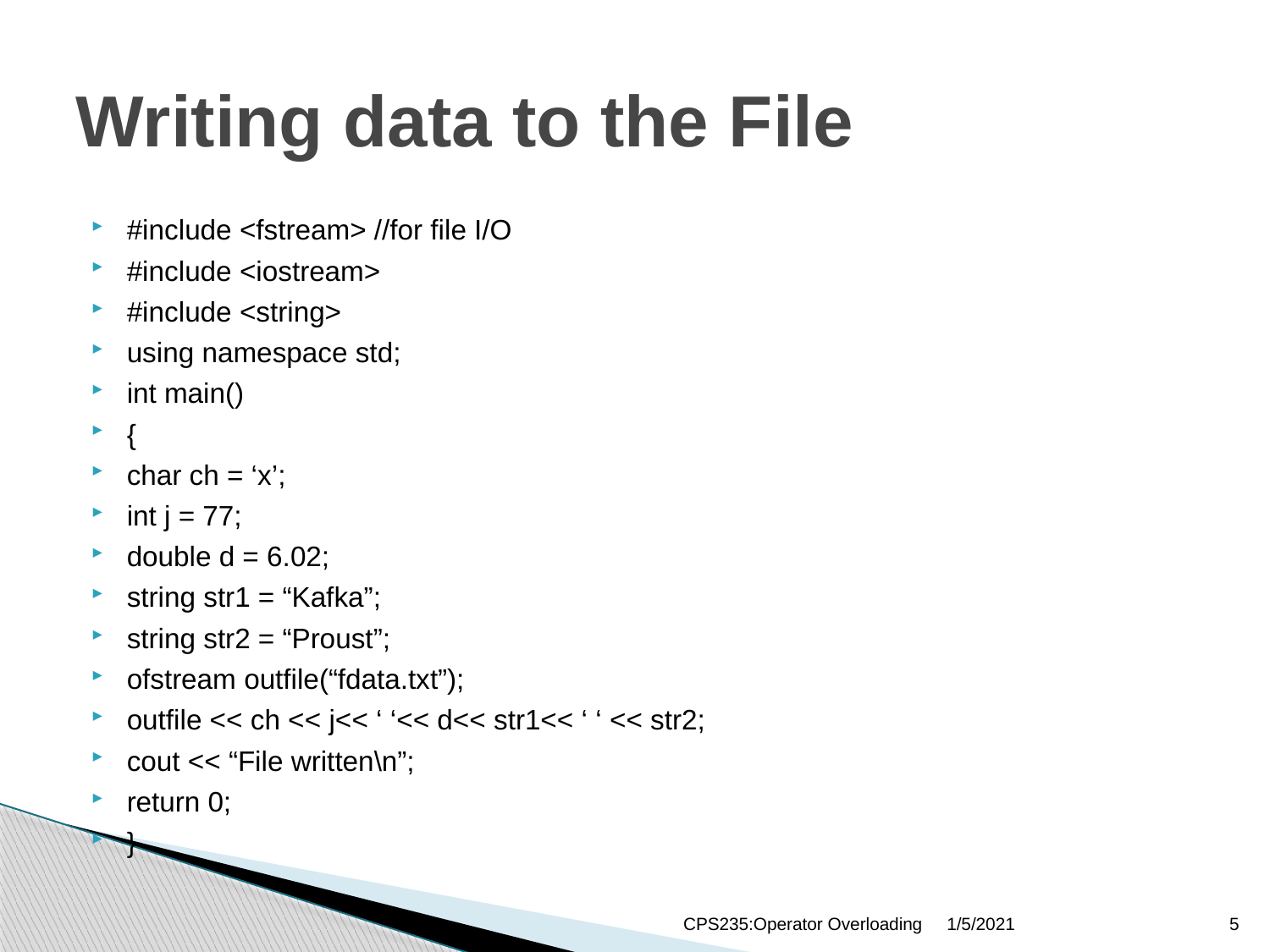

# Writing data to the File
#include <fstream> //for file I/O
#include <iostream>
#include <string>
using namespace std;
int main()
{
char ch = ‘x’;
int j = 77;
double d = 6.02;
string str1 = “Kafka”;
string str2 = “Proust”;
ofstream outfile(“fdata.txt”);
outfile << ch << j<< ‘ ‘<< d<< str1<< ‘ ‘ << str2;
cout << “File written\n”;
return 0;
}
CPS235:Operator Overloading
1/5/2021
5